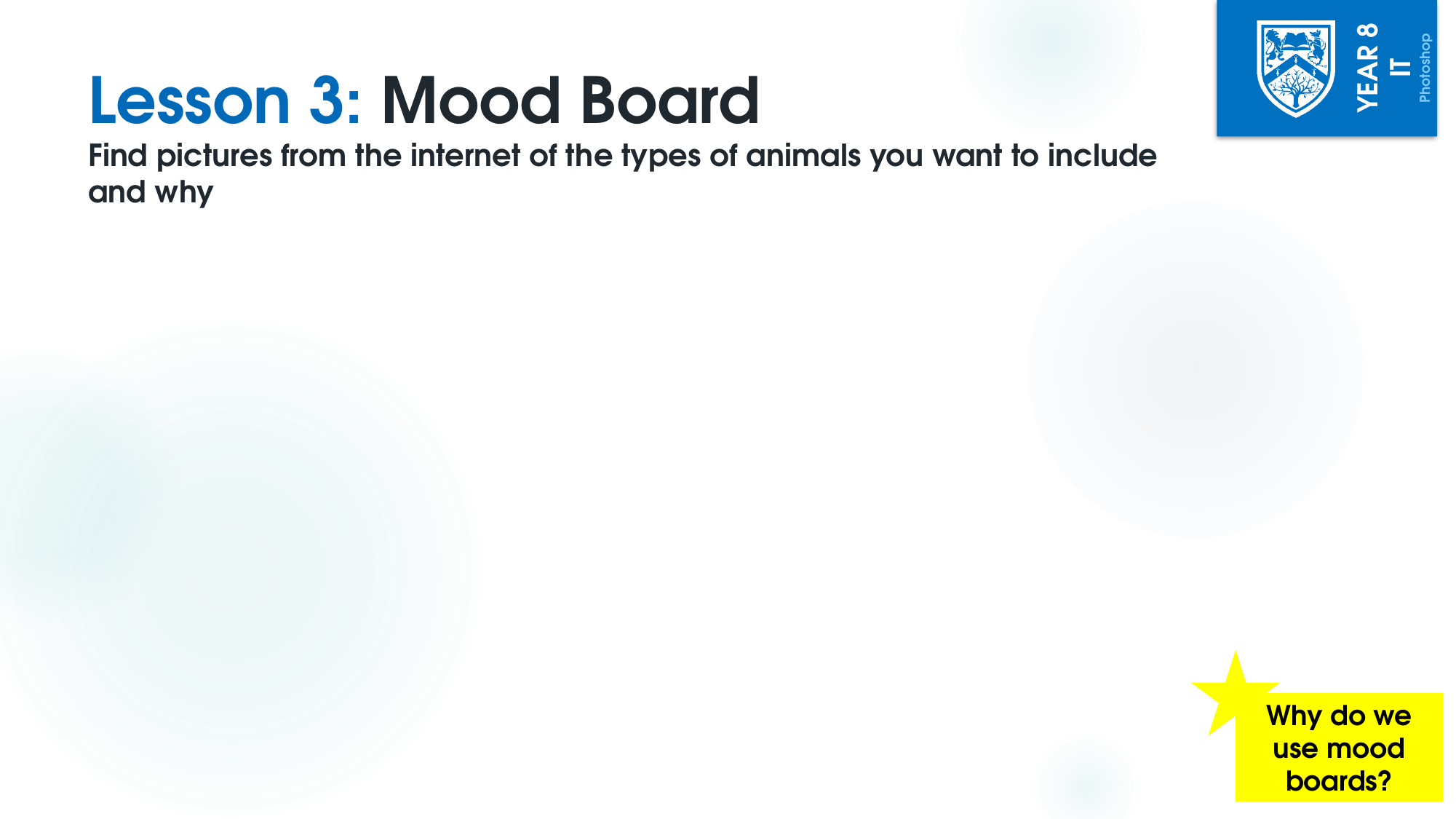

# Lesson 3: Mood Board Find pictures from the internet of the types of animals you want to include and why

Why do we use mood boards?